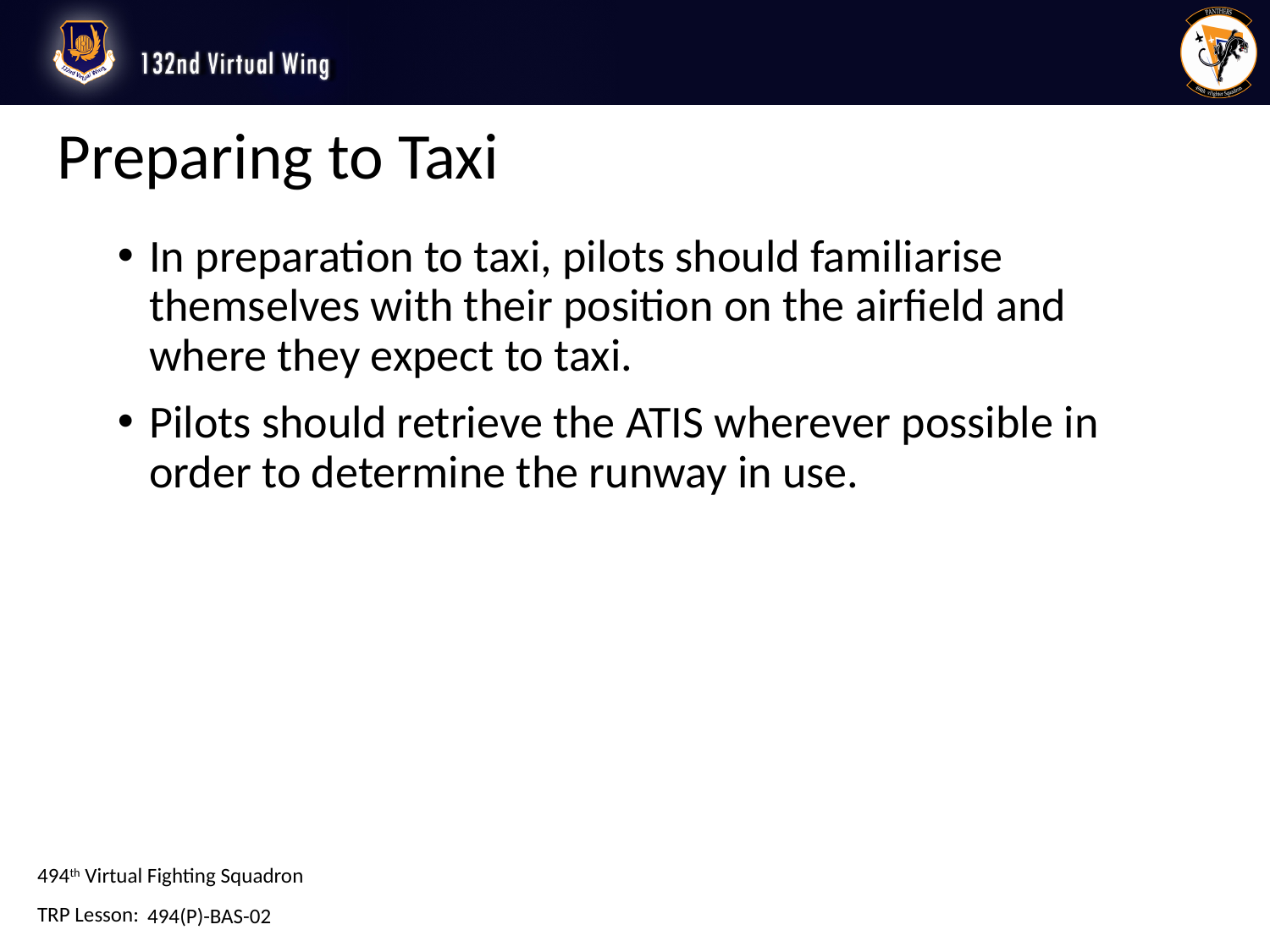

# Preparing to Taxi
In preparation to taxi, pilots should familiarise themselves with their position on the airfield and where they expect to taxi.
Pilots should retrieve the ATIS wherever possible in order to determine the runway in use.

494(P)-BAS-02